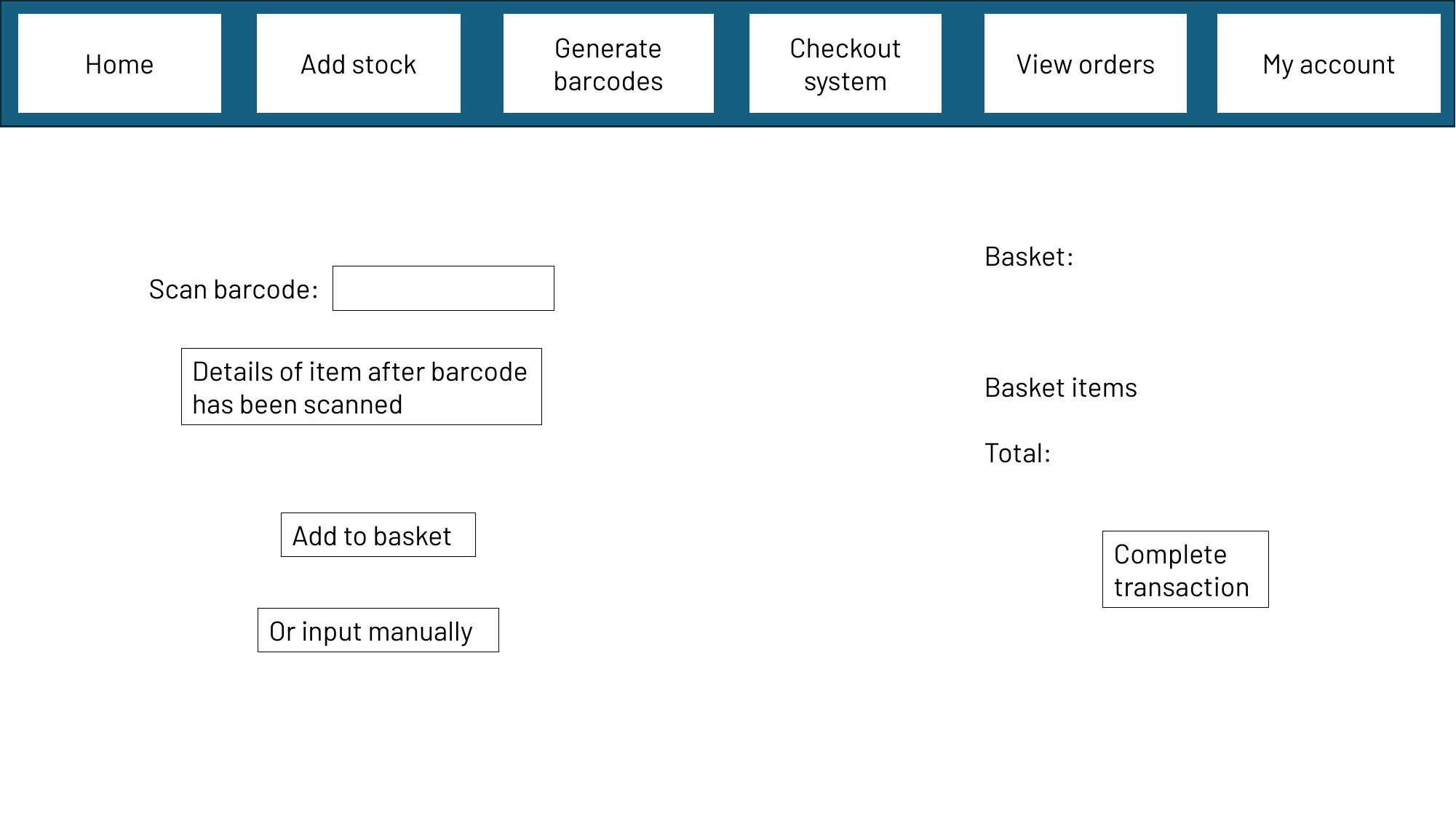

Home
Add stock
Generate barcodes
Checkout system
View orders
My account
Basket:

Basket items

Total:
Scan barcode:

Details of item after barcode has been scanned
Add to basket
Complete transaction
Or input manually